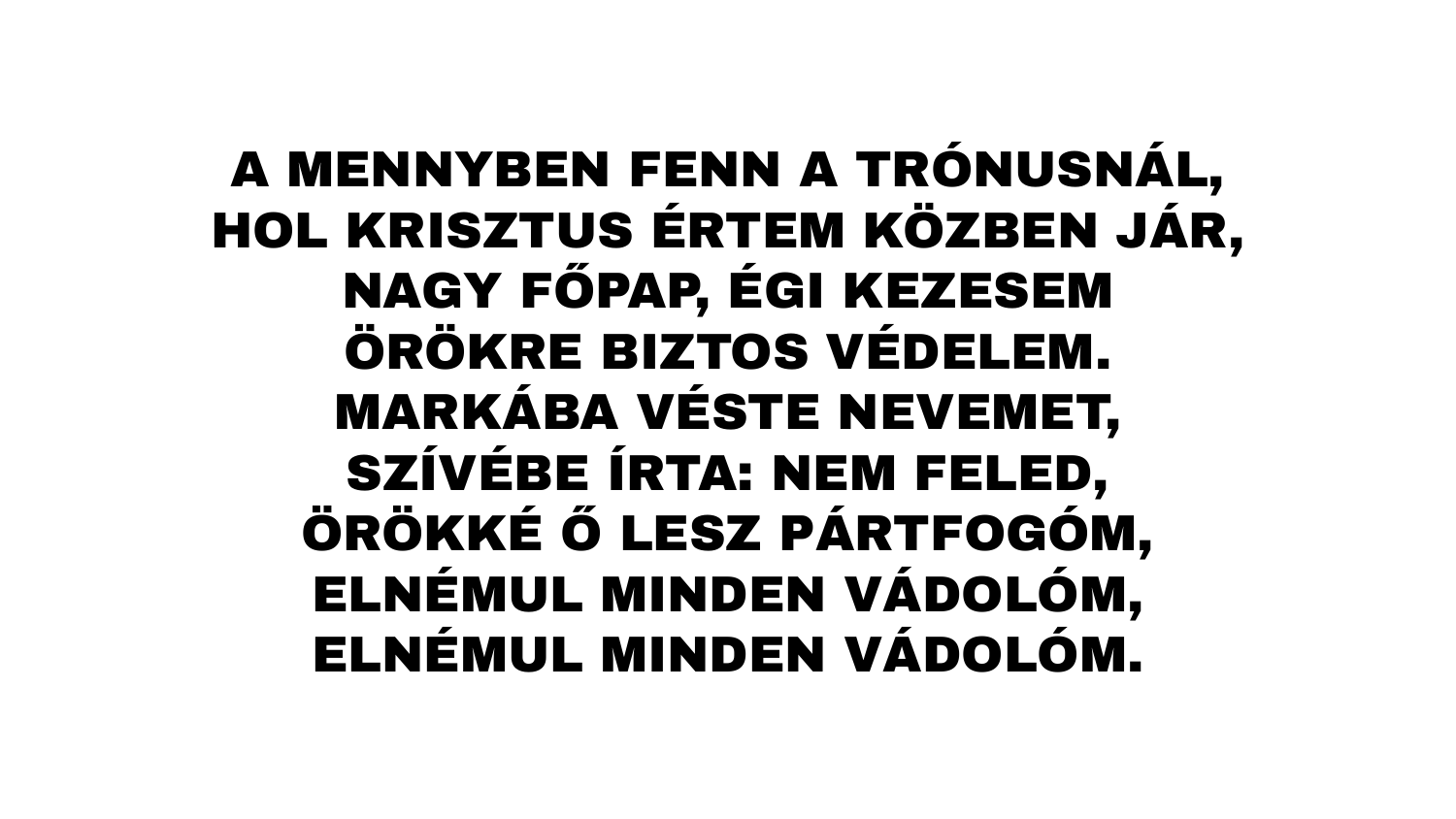

A MENNYBEN FENN A TRÓNUSNÁL,
HOL KRISZTUS ÉRTEM KÖZBEN JÁR,
NAGY FŐPAP, ÉGI KEZESEM
ÖRÖKRE BIZTOS VÉDELEM.
MARKÁBA VÉSTE NEVEMET,
SZÍVÉBE ÍRTA: NEM FELED,
ÖRÖKKÉ Ő LESZ PÁRTFOGÓM,
ELNÉMUL MINDEN VÁDOLÓM,
ELNÉMUL MINDEN VÁDOLÓM.